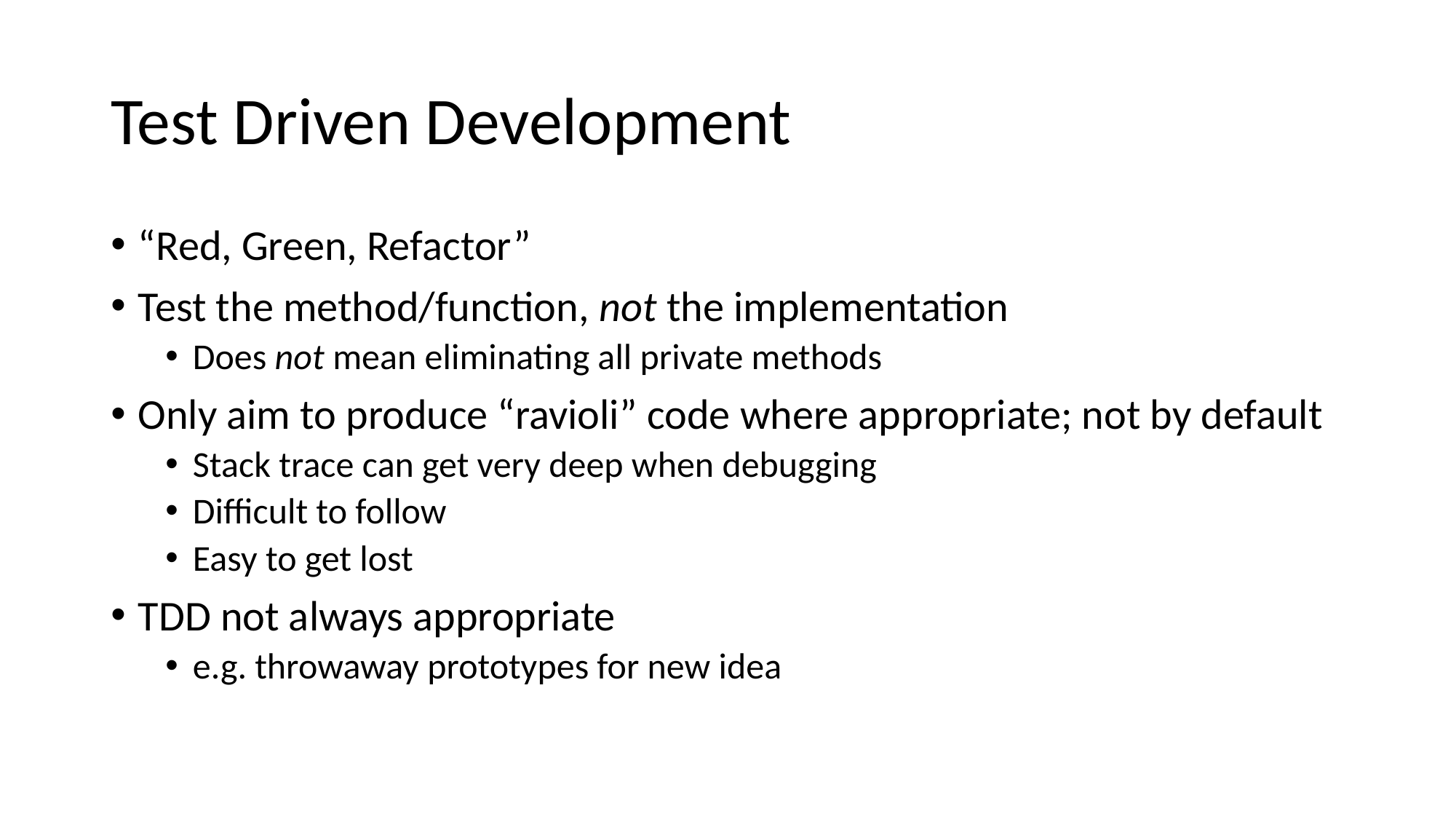

# Test Driven Development
“Red, Green, Refactor”
Test the method/function, not the implementation
Does not mean eliminating all private methods
Only aim to produce “ravioli” code where appropriate; not by default
Stack trace can get very deep when debugging
Difficult to follow
Easy to get lost
TDD not always appropriate
e.g. throwaway prototypes for new idea